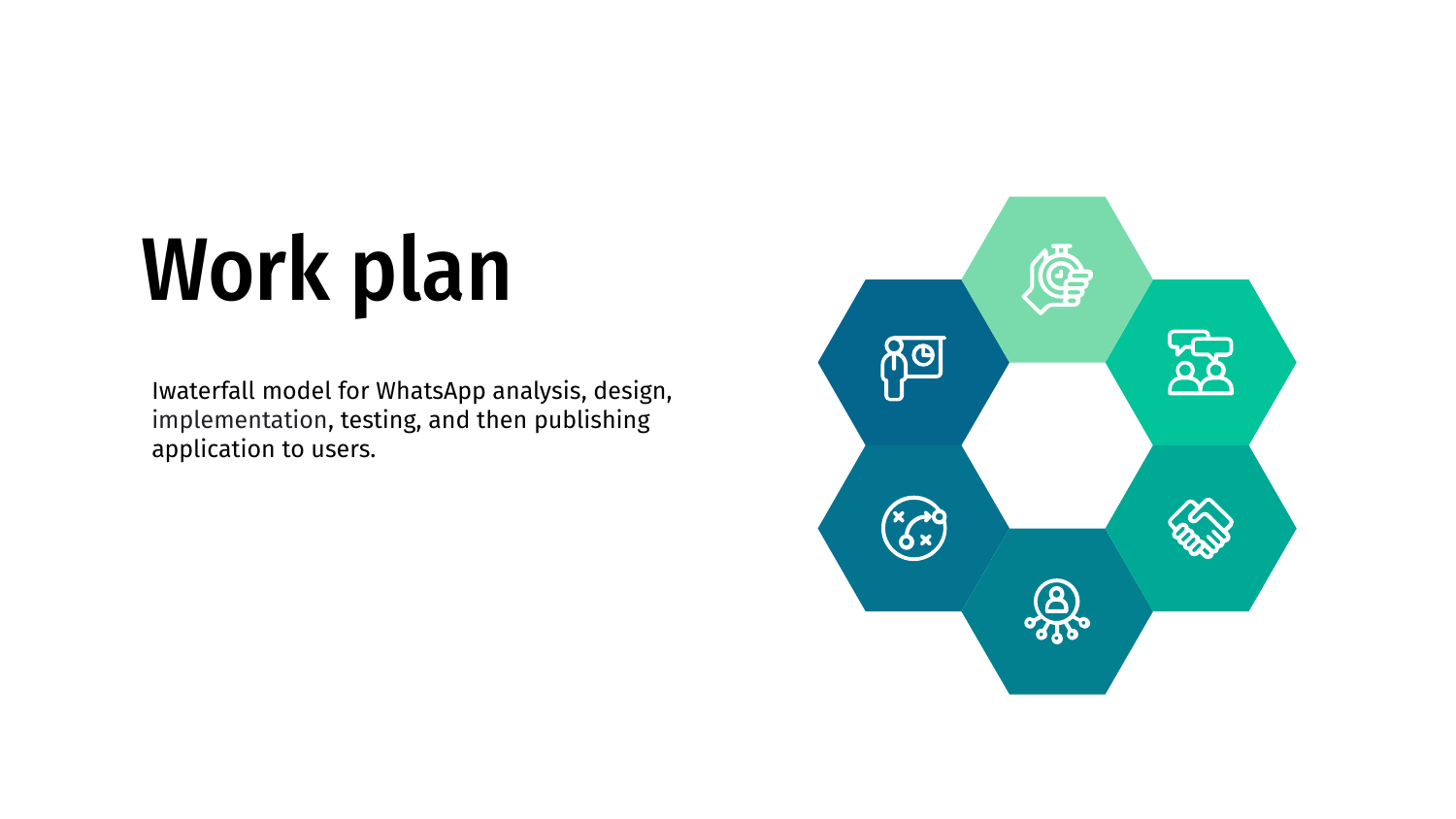

# Work plan
Iwaterfall model for WhatsApp analysis, design, implementation, testing, and then publishing application to users.